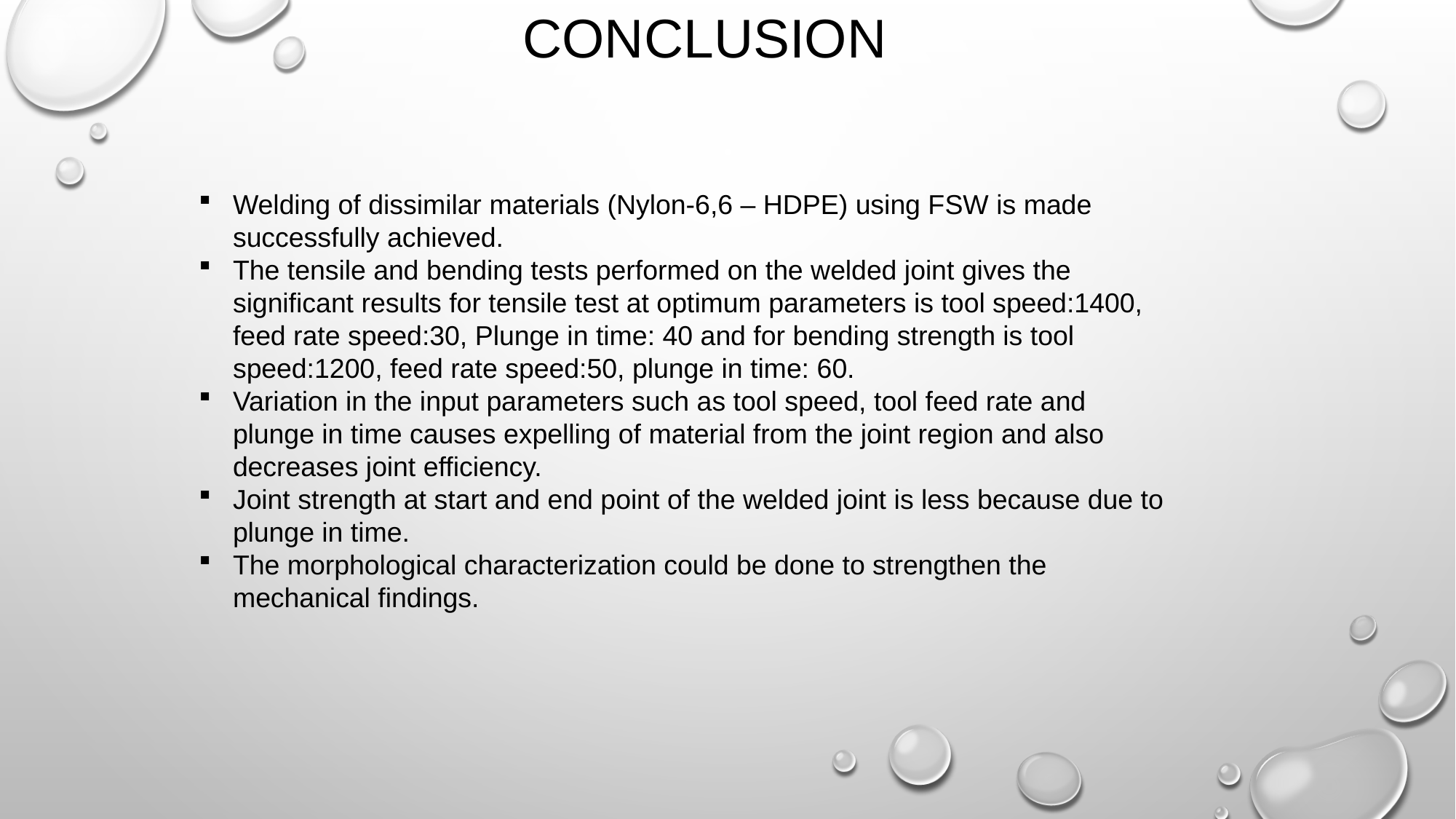

# conclusion
Welding of dissimilar materials (Nylon-6,6 – HDPE) using FSW is made successfully achieved.
The tensile and bending tests performed on the welded joint gives the significant results for tensile test at optimum parameters is tool speed:1400, feed rate speed:30, Plunge in time: 40 and for bending strength is tool speed:1200, feed rate speed:50, plunge in time: 60.
Variation in the input parameters such as tool speed, tool feed rate and plunge in time causes expelling of material from the joint region and also decreases joint efficiency.
Joint strength at start and end point of the welded joint is less because due to plunge in time.
The morphological characterization could be done to strengthen the mechanical findings.